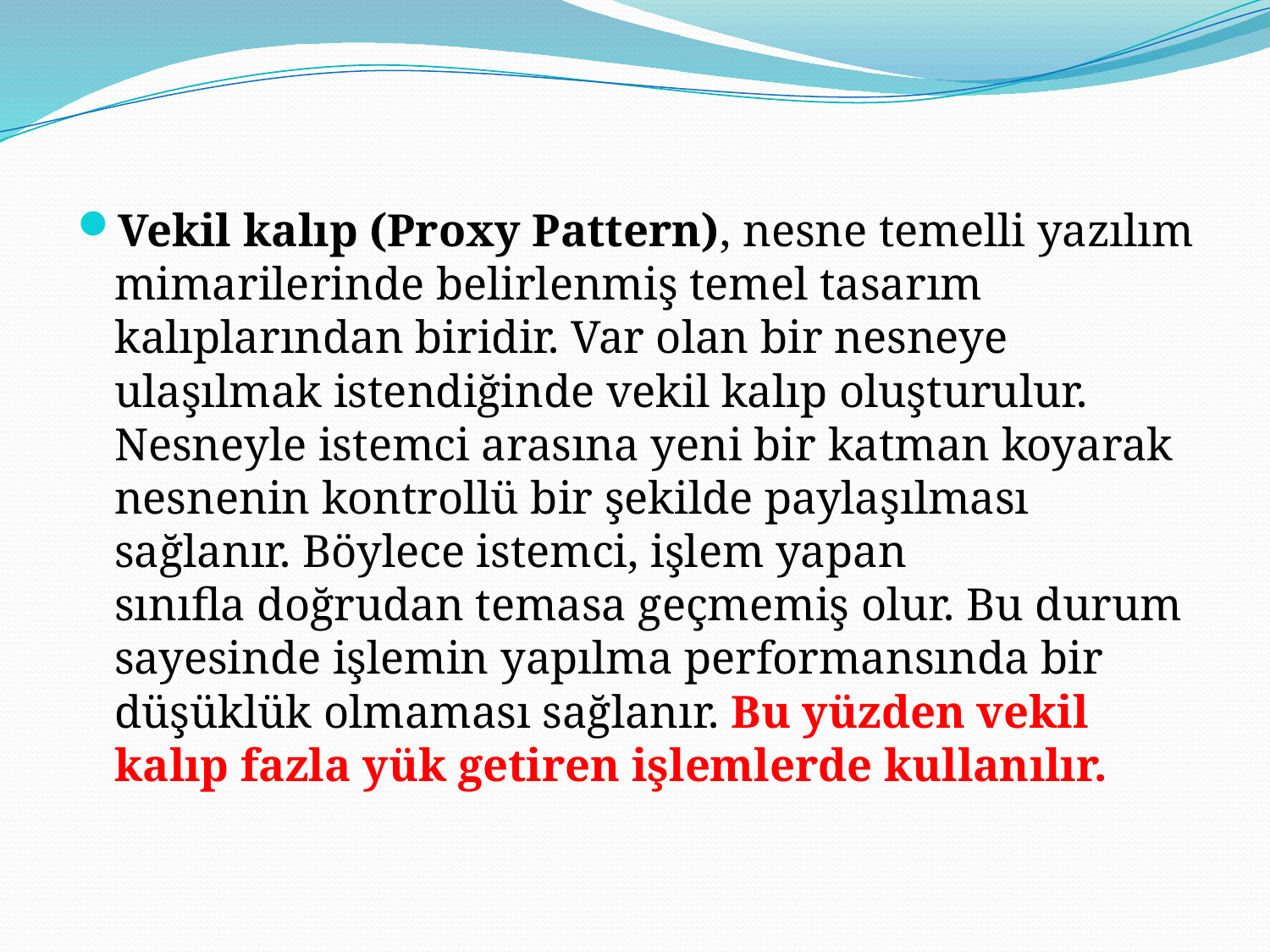

Vekil kalıp (Proxy Pattern), nesne temelli yazılım mimarilerinde belirlenmiş temel tasarım kalıplarından biridir. Var olan bir nesneye ulaşılmak istendiğinde vekil kalıp oluşturulur. Nesneyle istemci arasına yeni bir katman koyarak nesnenin kontrollü bir şekilde paylaşılması sağlanır. Böylece istemci, işlem yapan sınıfla doğrudan temasa geçmemiş olur. Bu durum sayesinde işlemin yapılma performansında bir düşüklük olmaması sağlanır. Bu yüzden vekil kalıp fazla yük getiren işlemlerde kullanılır.